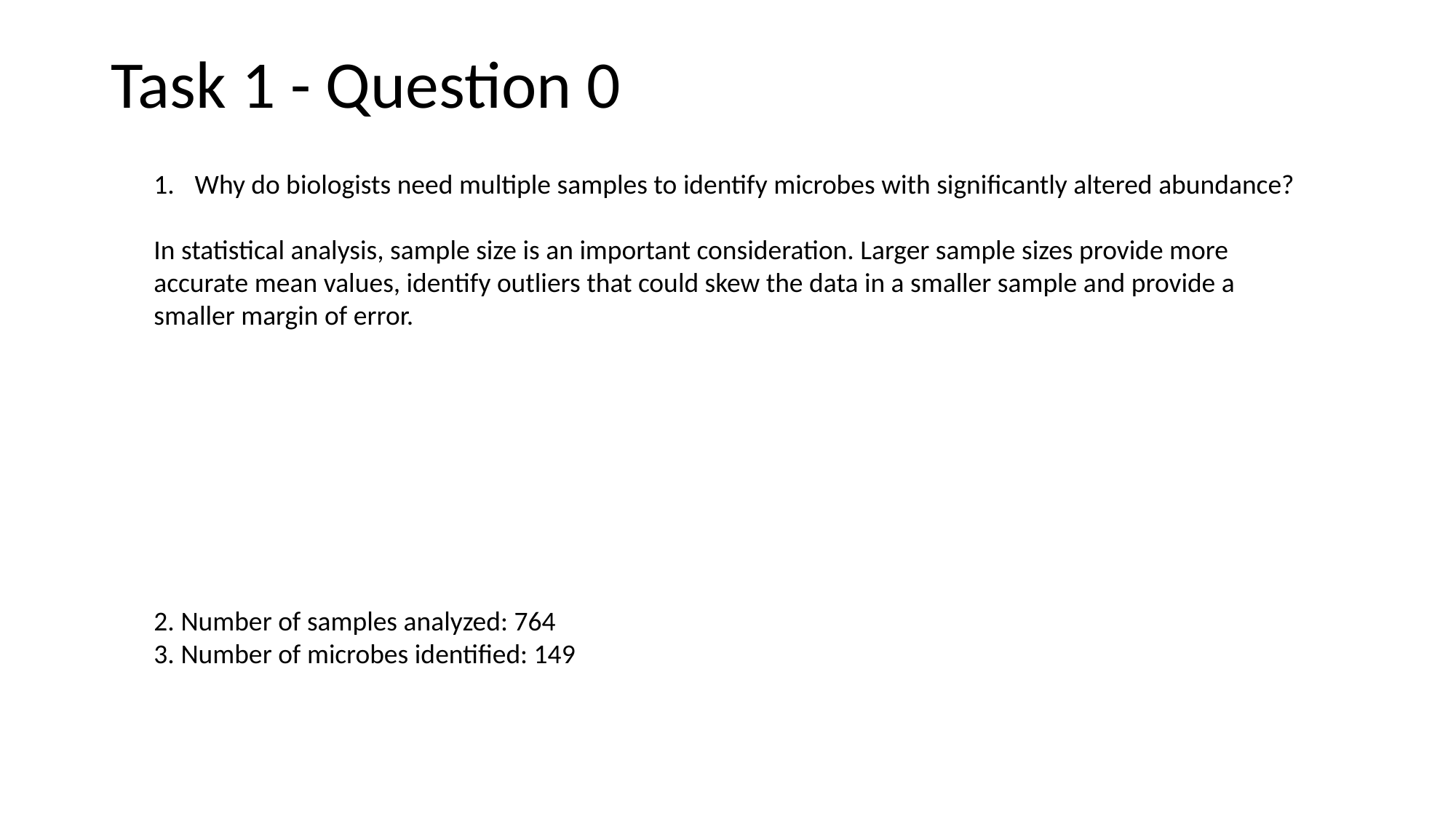

# Task 1 - Question 0
Why do biologists need multiple samples to identify microbes with significantly altered abundance?

In statistical analysis, sample size is an important consideration. Larger sample sizes provide more accurate mean values, identify outliers that could skew the data in a smaller sample and provide a smaller margin of error.

2. Number of samples analyzed: 764
3. Number of microbes identified: 149